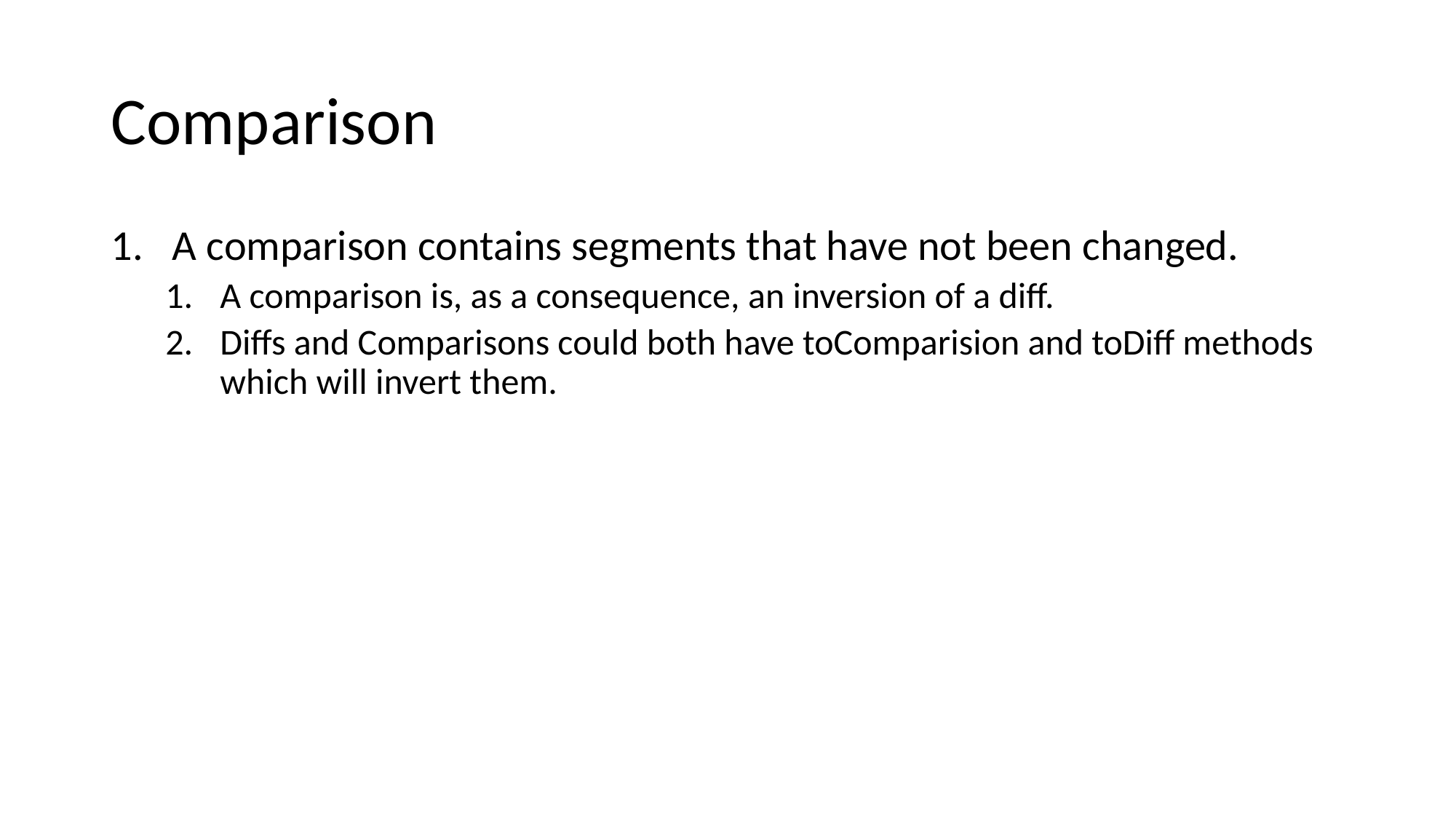

# Comparison
A comparison contains segments that have not been changed.
A comparison is, as a consequence, an inversion of a diff.
Diffs and Comparisons could both have toComparision and toDiff methods which will invert them.